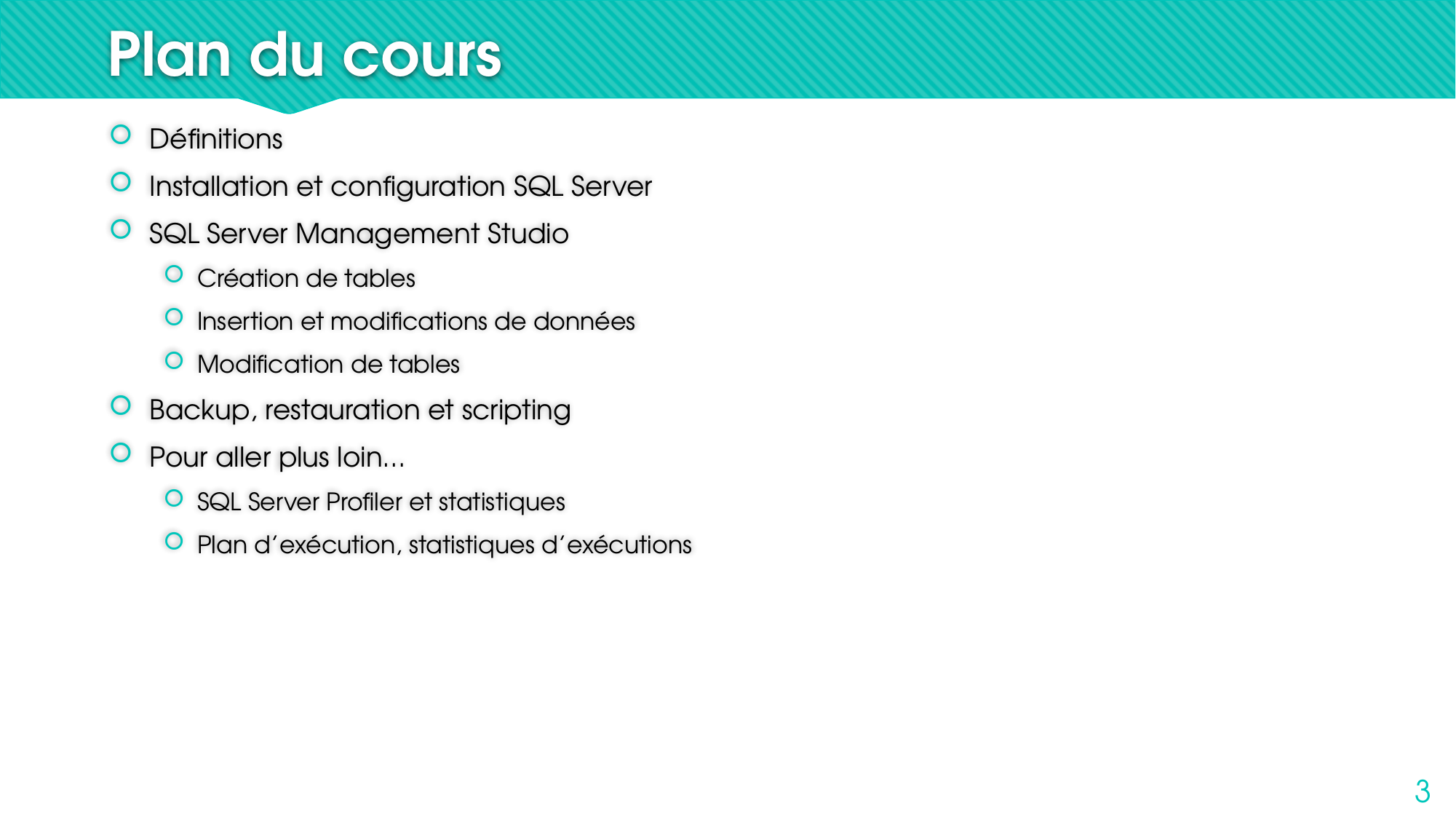

# Plan du cours
Définitions
Installation et configuration SQL Server
SQL Server Management Studio
Création de tables
Insertion et modifications de données
Modification de tables
Backup, restauration et scripting
Pour aller plus loin…
SQL Server Profiler et statistiques
Plan d’exécution, statistiques d’exécutions
3